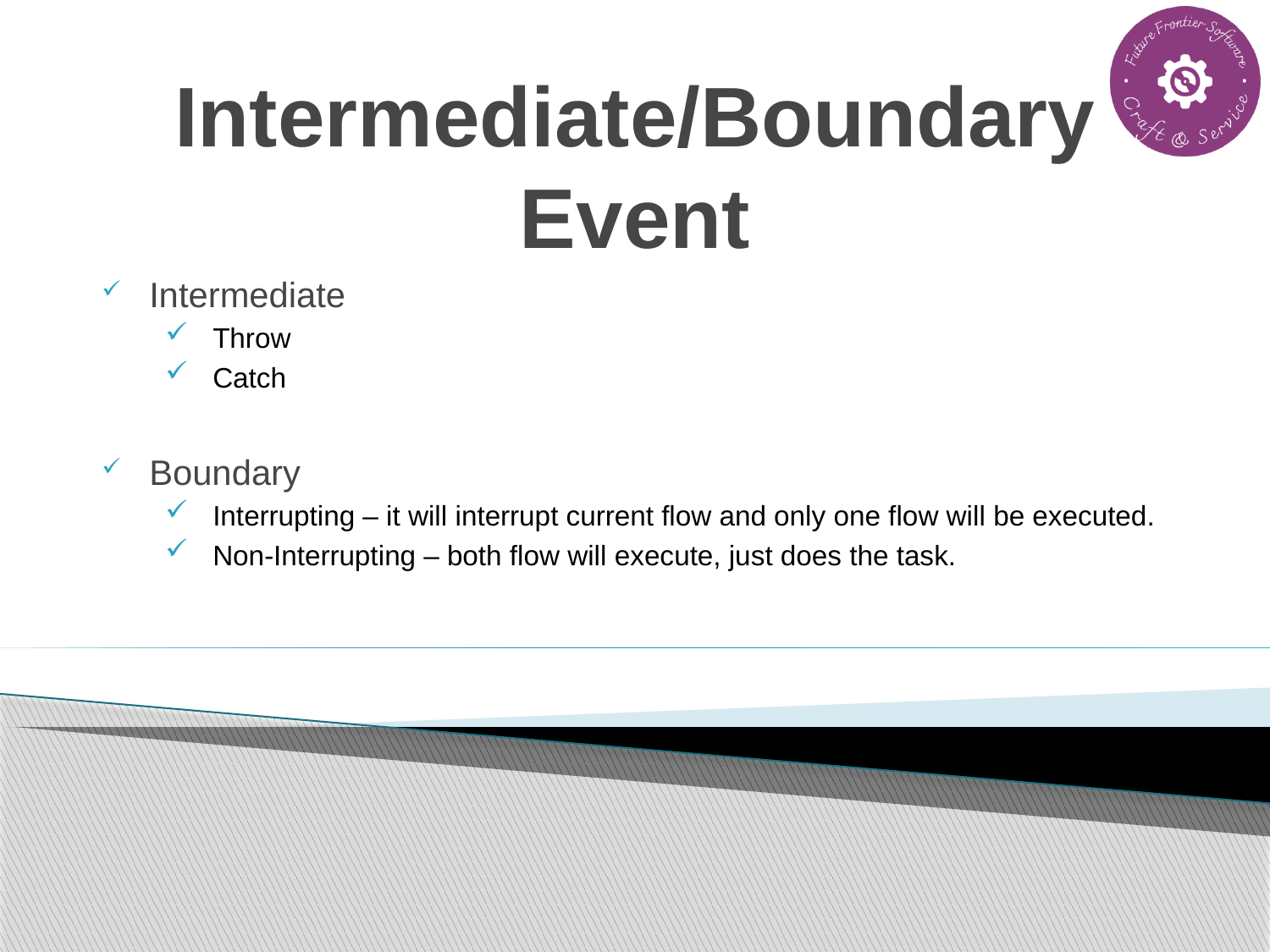

# Intermediate/Boundary Event
Intermediate
Throw
Catch

Boundary
Interrupting – it will interrupt current flow and only one flow will be executed.
Non-Interrupting – both flow will execute, just does the task.